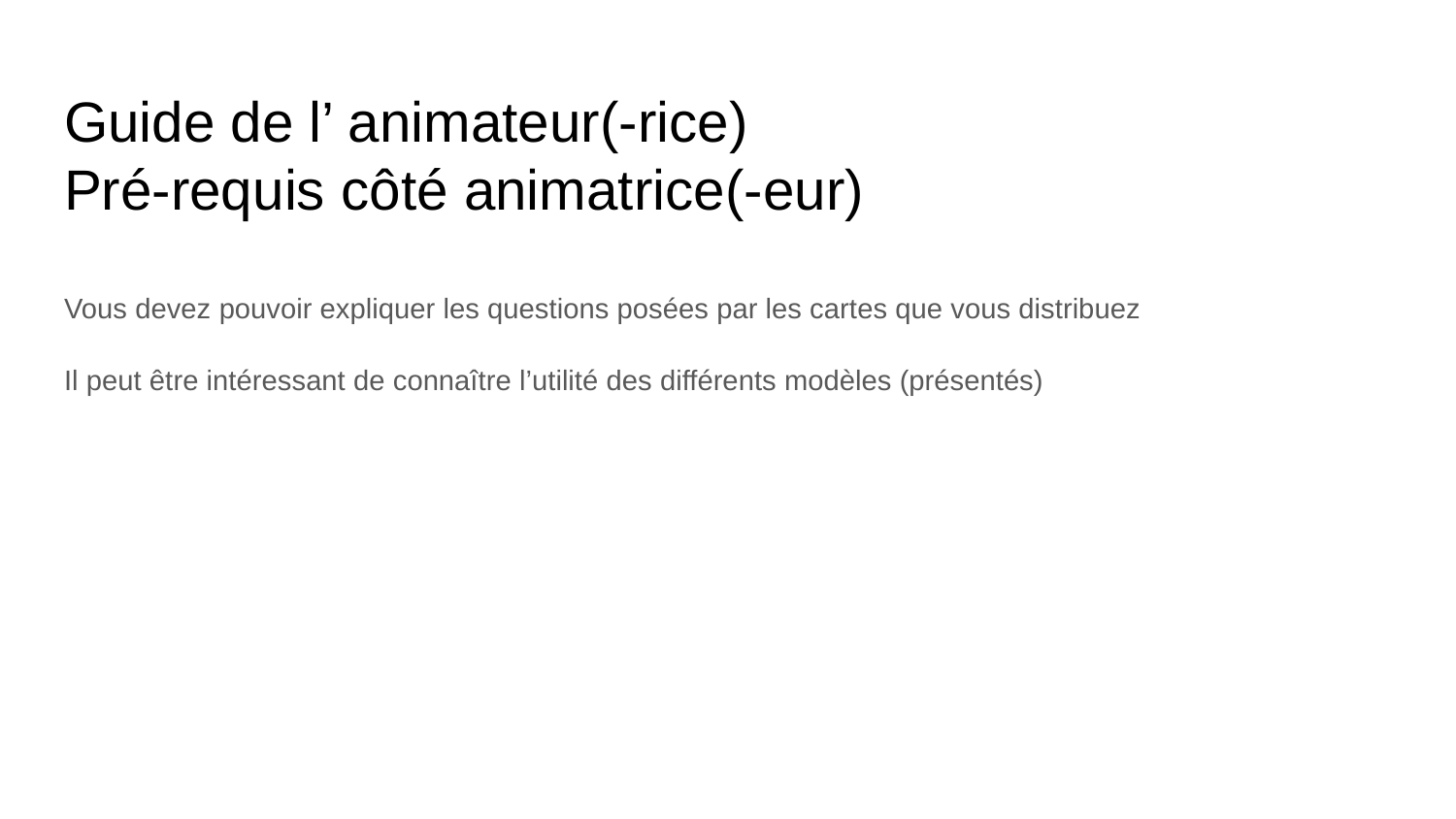

# Guide de l’ animateur(-rice)
Pré-requis côté animatrice(-eur)
Vous devez pouvoir expliquer les questions posées par les cartes que vous distribuez
Il peut être intéressant de connaître l’utilité des différents modèles (présentés)